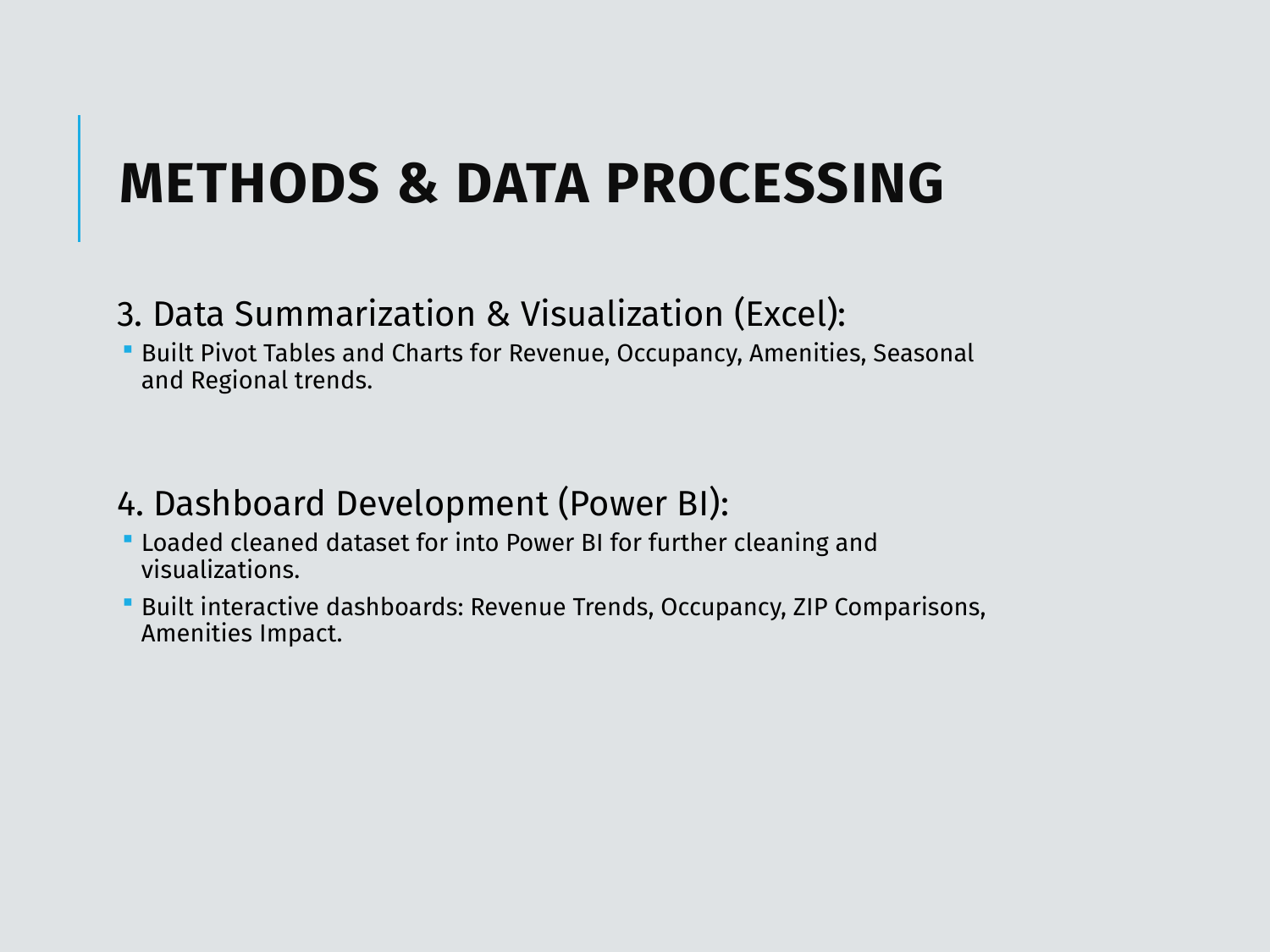

# Methods & Data Processing
3. Data Summarization & Visualization (Excel):
Built Pivot Tables and Charts for Revenue, Occupancy, Amenities, Seasonal and Regional trends.

4. Dashboard Development (Power BI):
Loaded cleaned dataset for into Power BI for further cleaning and visualizations.
Built interactive dashboards: Revenue Trends, Occupancy, ZIP Comparisons, Amenities Impact.